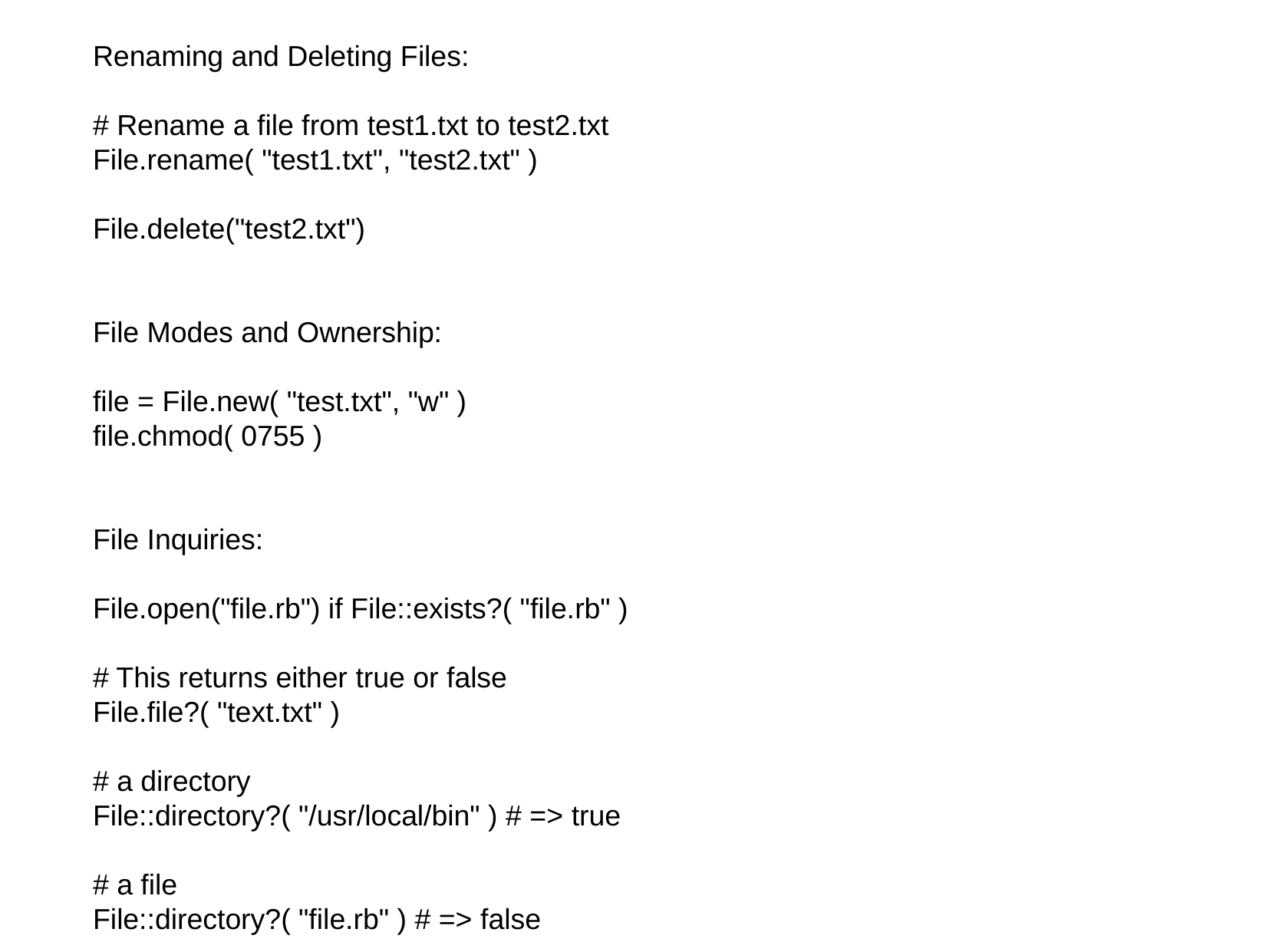

Renaming and Deleting Files:

# Rename a file from test1.txt to test2.txt
File.rename( "test1.txt", "test2.txt" )

File.delete("test2.txt")

File Modes and Ownership:

file = File.new( "test.txt", "w" )
file.chmod( 0755 )

File Inquiries:

File.open("file.rb") if File::exists?( "file.rb" )

# This returns either true or false
File.file?( "text.txt" )

# a directory
File::directory?( "/usr/local/bin" ) # => true

# a file
File::directory?( "file.rb" ) # => false